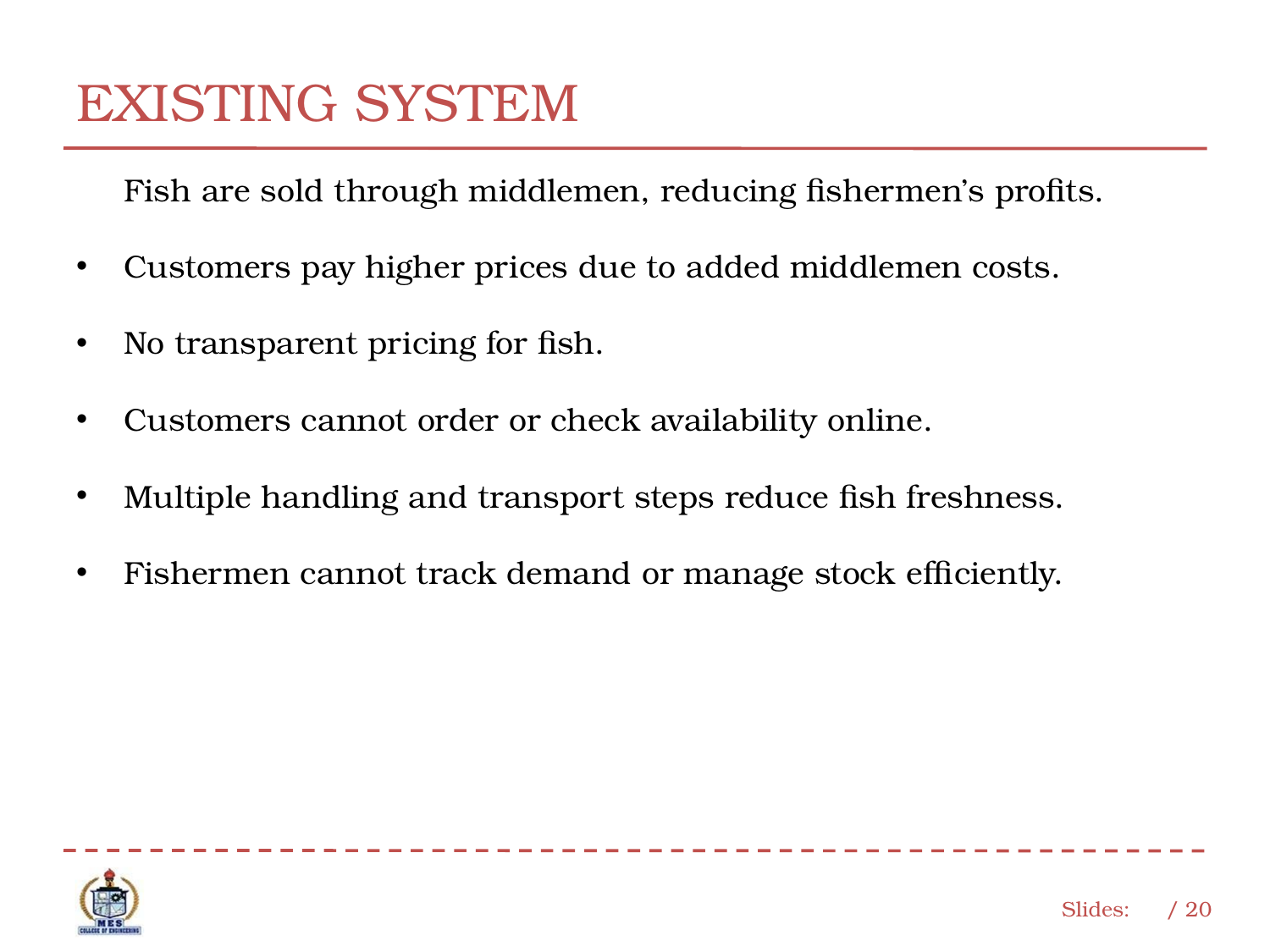

# EXISTING SYSTEM
Fish are sold through middlemen, reducing fishermen’s profits.
Customers pay higher prices due to added middlemen costs.
No transparent pricing for fish.
Customers cannot order or check availability online.
Multiple handling and transport steps reduce fish freshness.
Fishermen cannot track demand or manage stock efficiently.